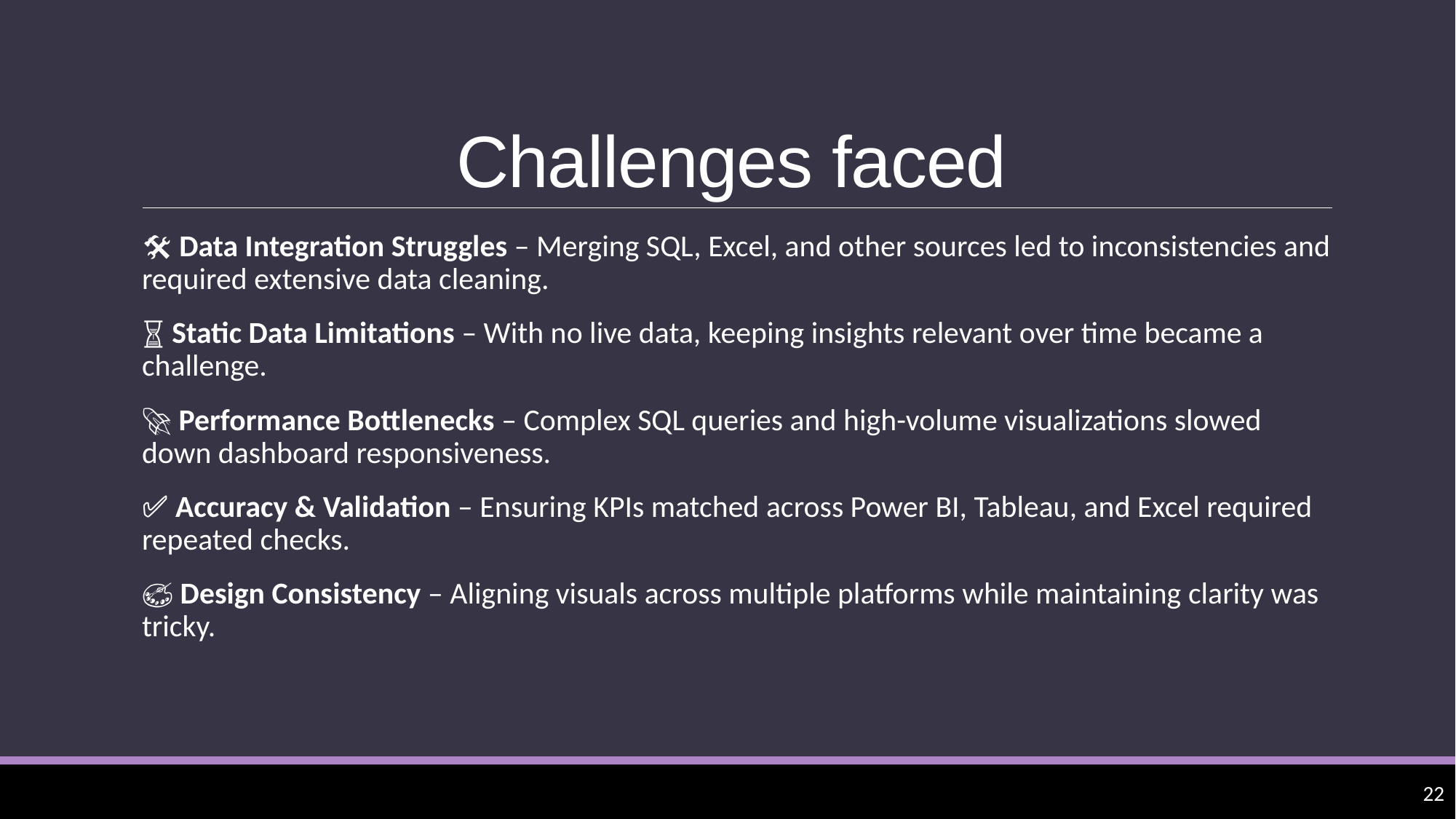

# Challenges faced
🛠 Data Integration Struggles – Merging SQL, Excel, and other sources led to inconsistencies and required extensive data cleaning.
⏳ Static Data Limitations – With no live data, keeping insights relevant over time became a challenge.
🚀 Performance Bottlenecks – Complex SQL queries and high-volume visualizations slowed down dashboard responsiveness.
✅ Accuracy & Validation – Ensuring KPIs matched across Power BI, Tableau, and Excel required repeated checks.
🎨 Design Consistency – Aligning visuals across multiple platforms while maintaining clarity was tricky.

22